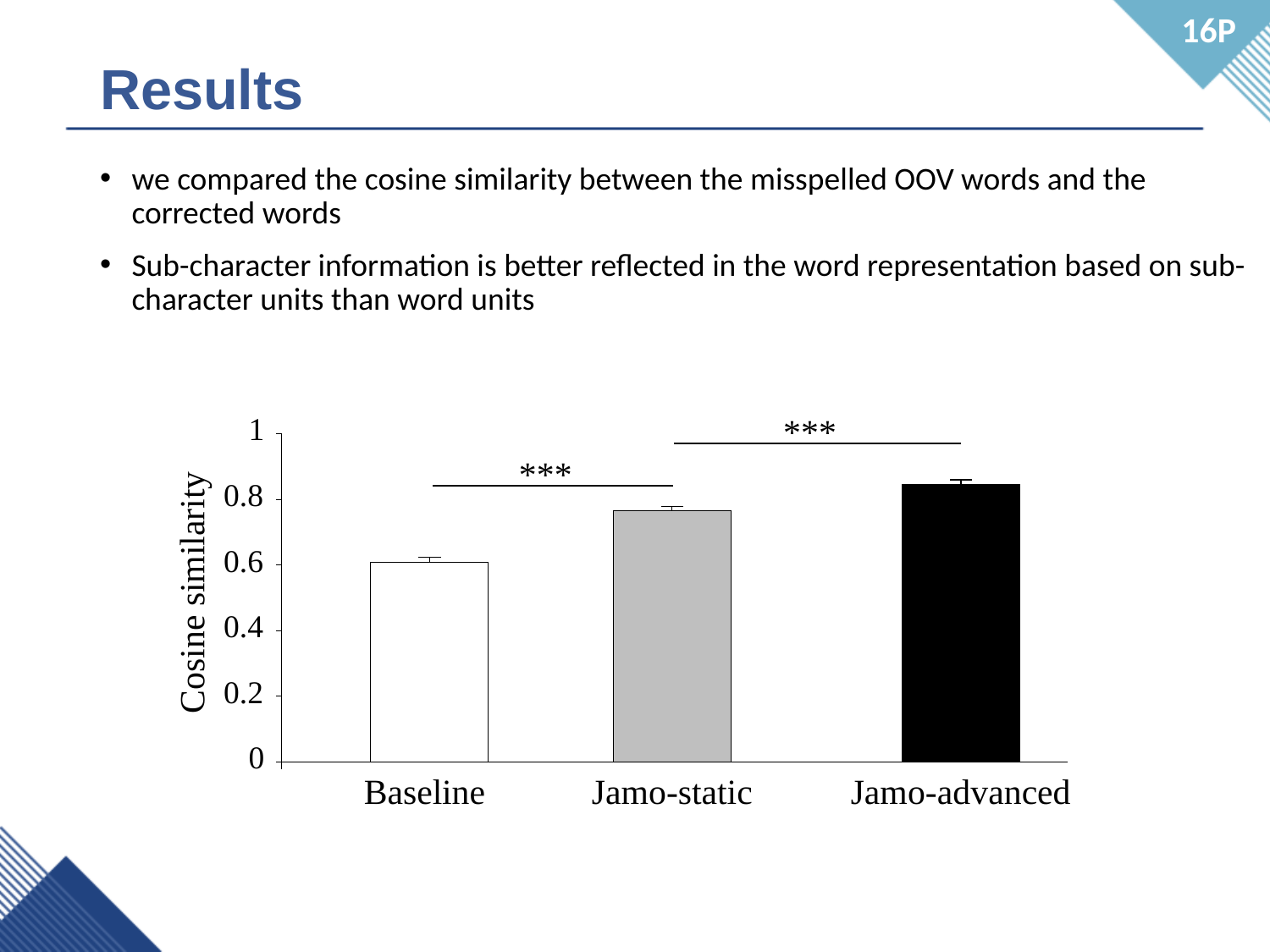

16P
# Results
we compared the cosine similarity between the misspelled OOV words and the corrected words
Sub-character information is better reflected in the word representation based on sub-character units than word units
1
***
***
0.8

0.6

Cosine similarity
0.4
0.2
0
Baseline
Jamo-static
Jamo-advanced